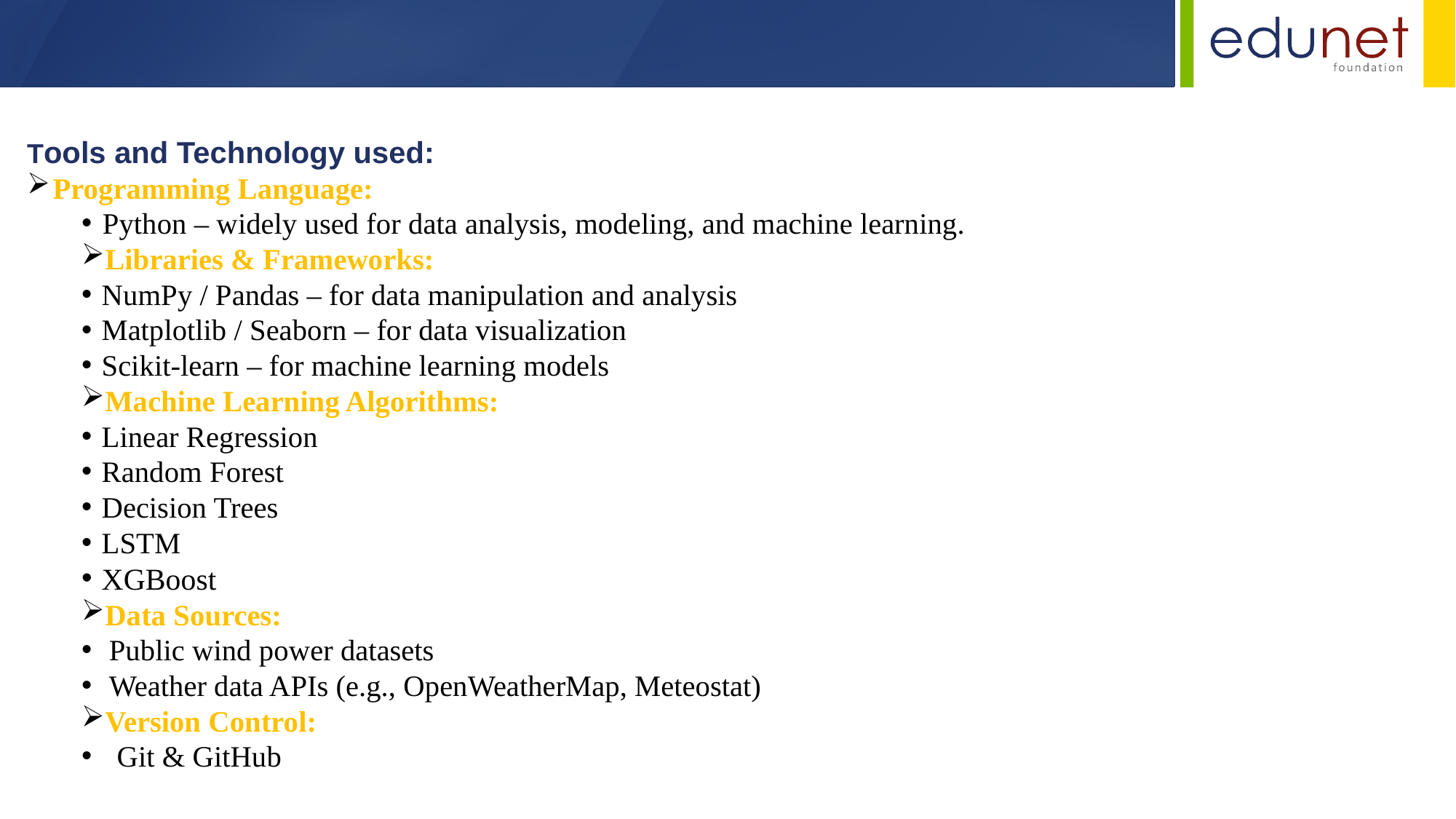

Tools and Technology used:
Programming Language:
 Python – widely used for data analysis, modeling, and machine learning.
Libraries & Frameworks:
NumPy / Pandas – for data manipulation and analysis
Matplotlib / Seaborn – for data visualization
Scikit-learn – for machine learning models
Machine Learning Algorithms:
Linear Regression
Random Forest
Decision Trees
LSTM
XGBoost
Data Sources:
 Public wind power datasets
 Weather data APIs (e.g., OpenWeatherMap, Meteostat)
Version Control:
 Git & GitHub